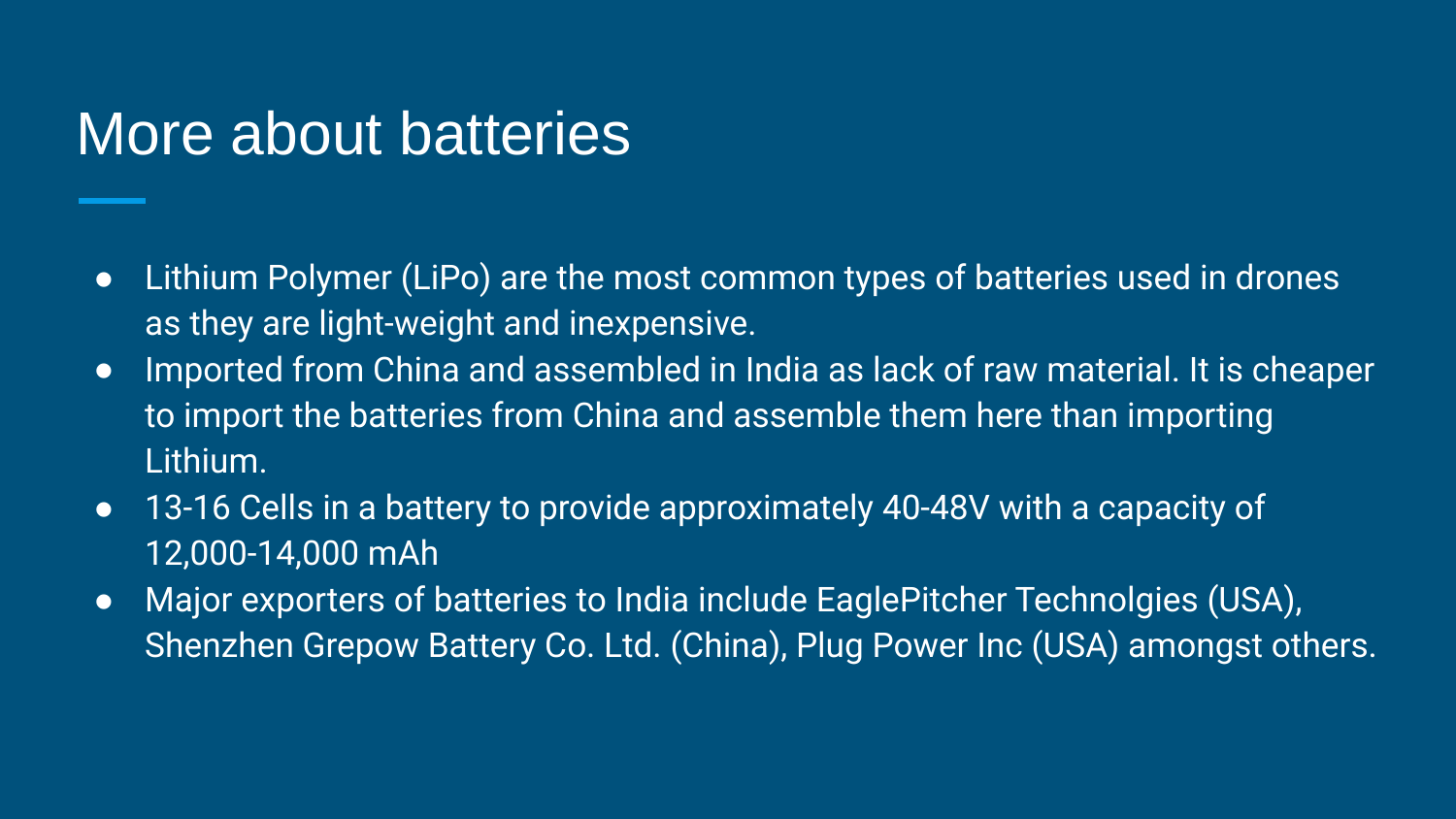

# More about batteries
Lithium Polymer (LiPo) are the most common types of batteries used in drones as they are light-weight and inexpensive.
Imported from China and assembled in India as lack of raw material. It is cheaper to import the batteries from China and assemble them here than importing Lithium.
13-16 Cells in a battery to provide approximately 40-48V with a capacity of 12,000-14,000 mAh
Major exporters of batteries to India include EaglePitcher Technolgies (USA), Shenzhen Grepow Battery Co. Ltd. (China), Plug Power Inc (USA) amongst others.